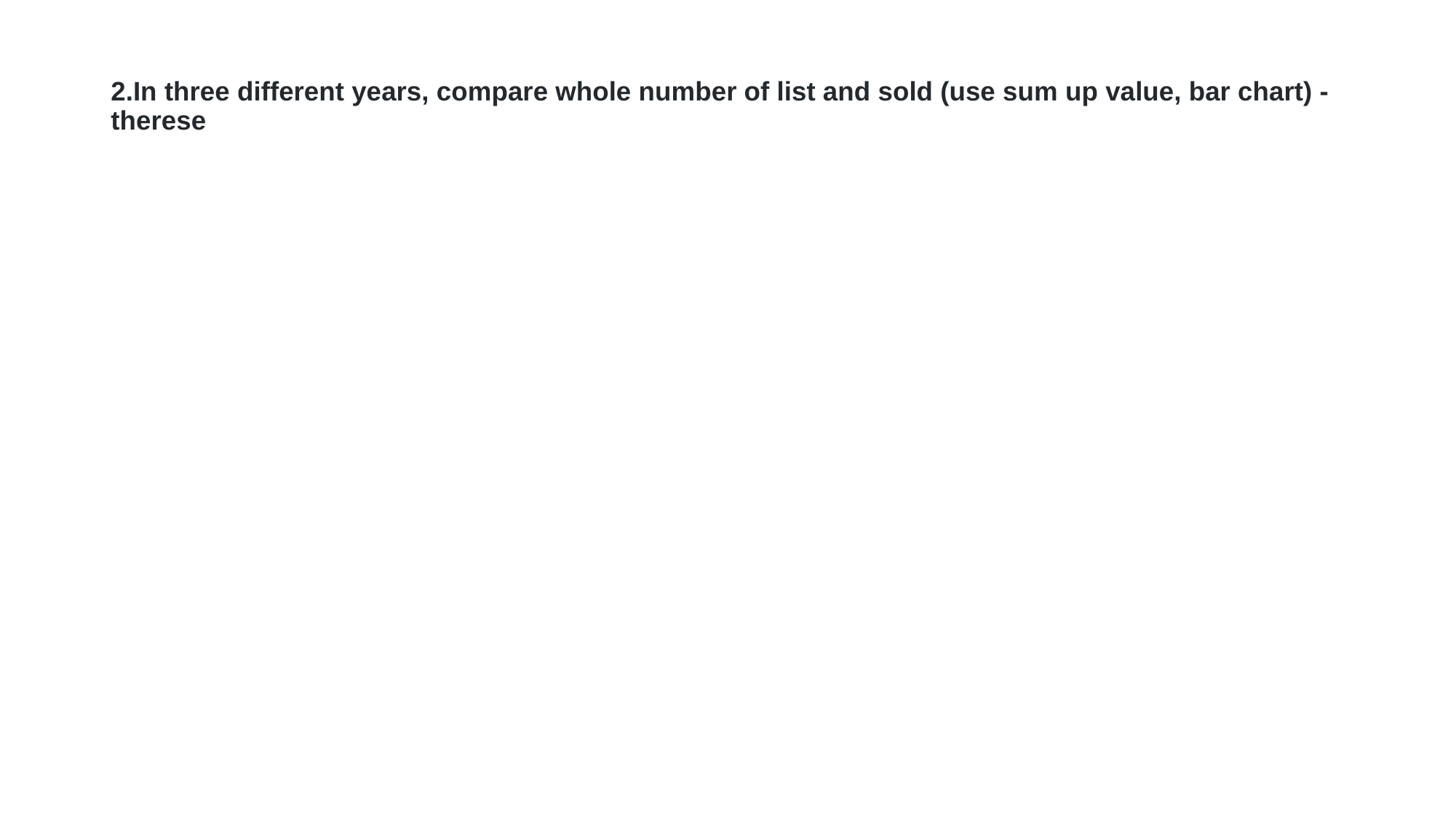

# 2.In three different years, compare whole number of list and sold (use sum up value, bar chart) -therese